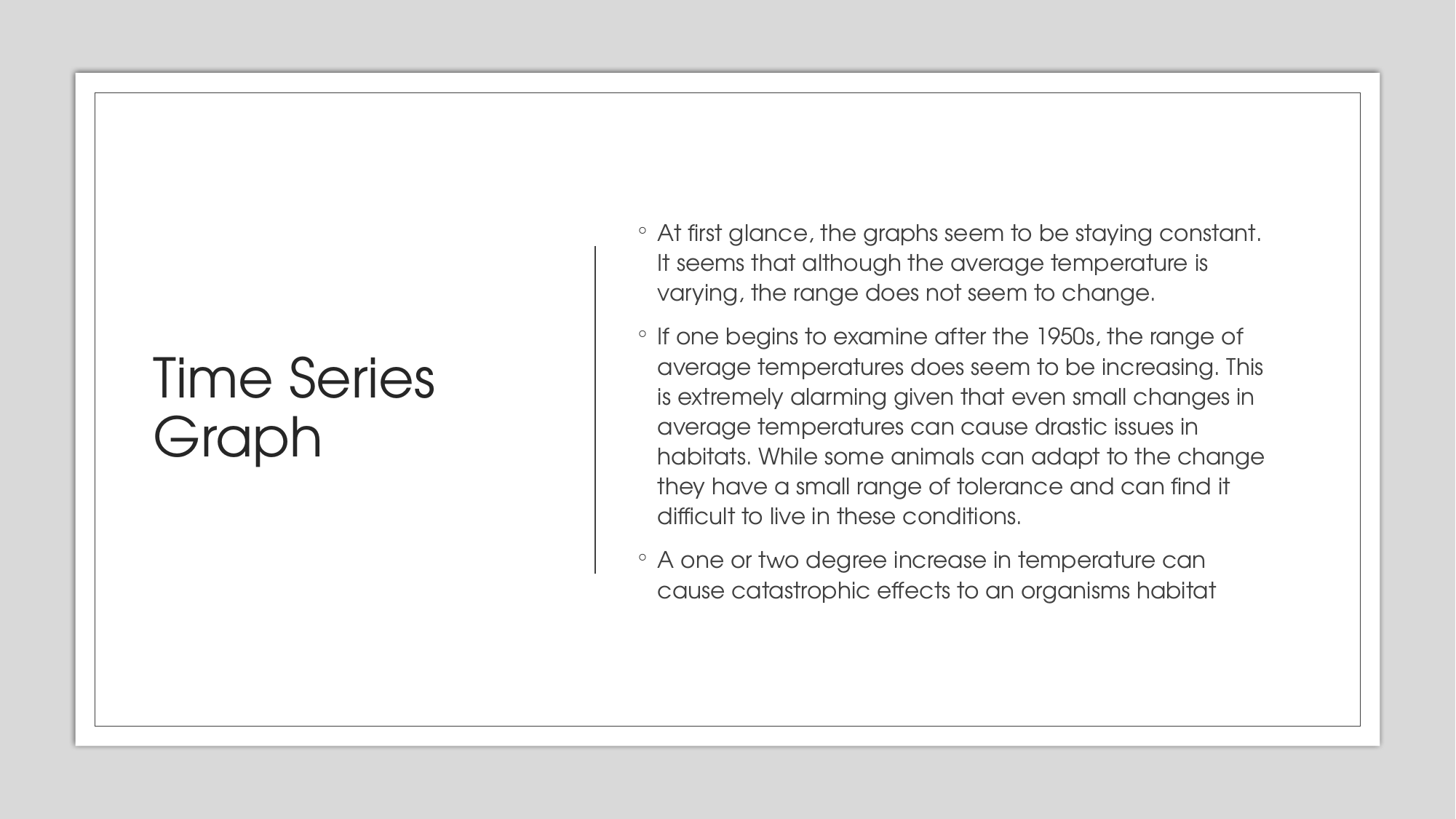

# Time Series Graph
At first glance, the graphs seem to be staying constant. It seems that although the average temperature is varying, the range does not seem to change.
If one begins to examine after the 1950s, the range of average temperatures does seem to be increasing. This is extremely alarming given that even small changes in average temperatures can cause drastic issues in habitats. While some animals can adapt to the change they have a small range of tolerance and can find it difficult to live in these conditions.
A one or two degree increase in temperature can cause catastrophic effects to an organisms habitat